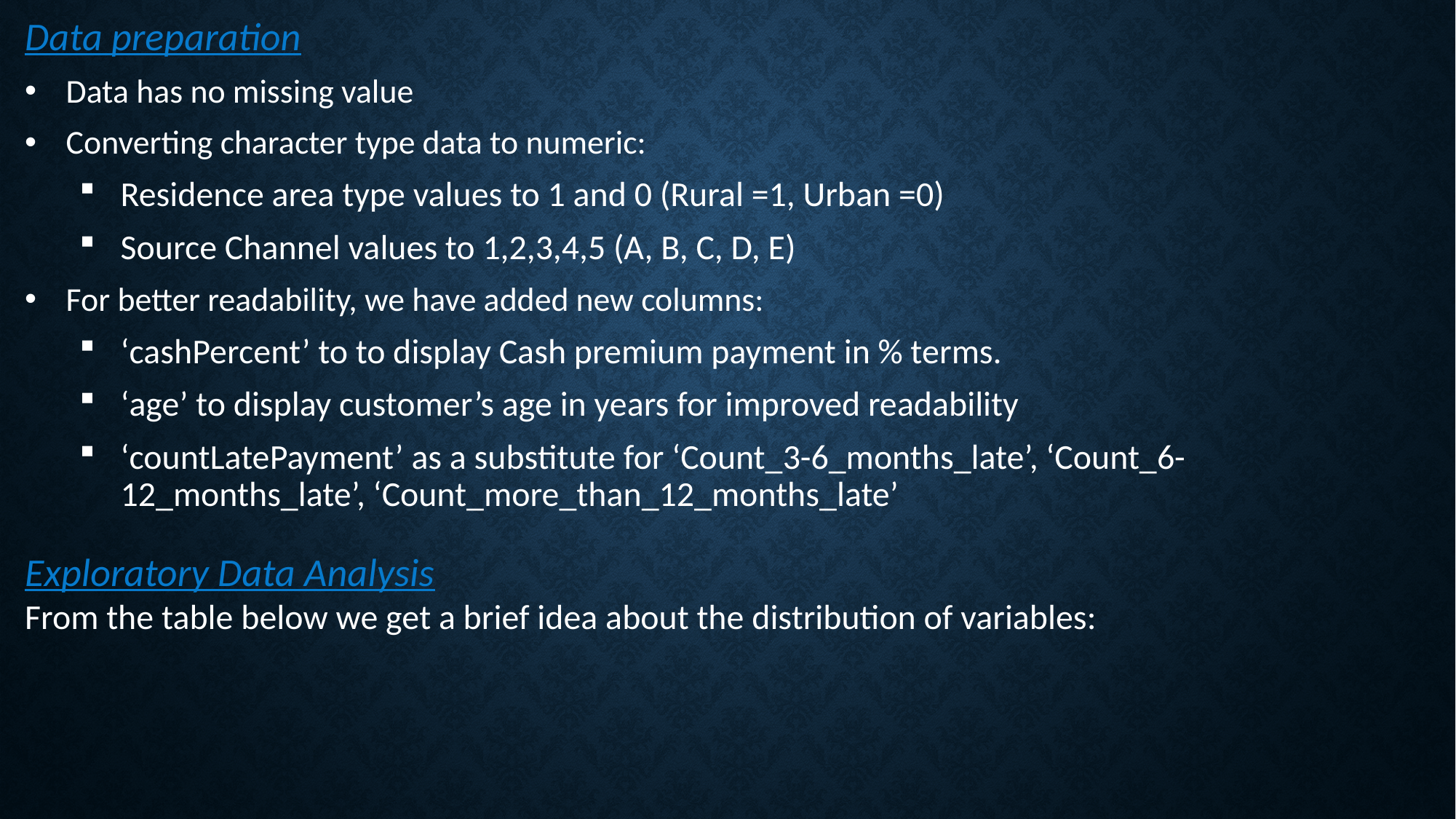

Data preparation
Data has no missing value
Converting character type data to numeric:
Residence area type values to 1 and 0 (Rural =1, Urban =0)
Source Channel values to 1,2,3,4,5 (A, B, C, D, E)
For better readability, we have added new columns:
‘cashPercent’ to to display Cash premium payment in % terms.
‘age’ to display customer’s age in years for improved readability
‘countLatePayment’ as a substitute for ‘Count_3-6_months_late’, ‘Count_6-12_months_late’, ‘Count_more_than_12_months_late’

Exploratory Data Analysis
From the table below we get a brief idea about the distribution of variables: